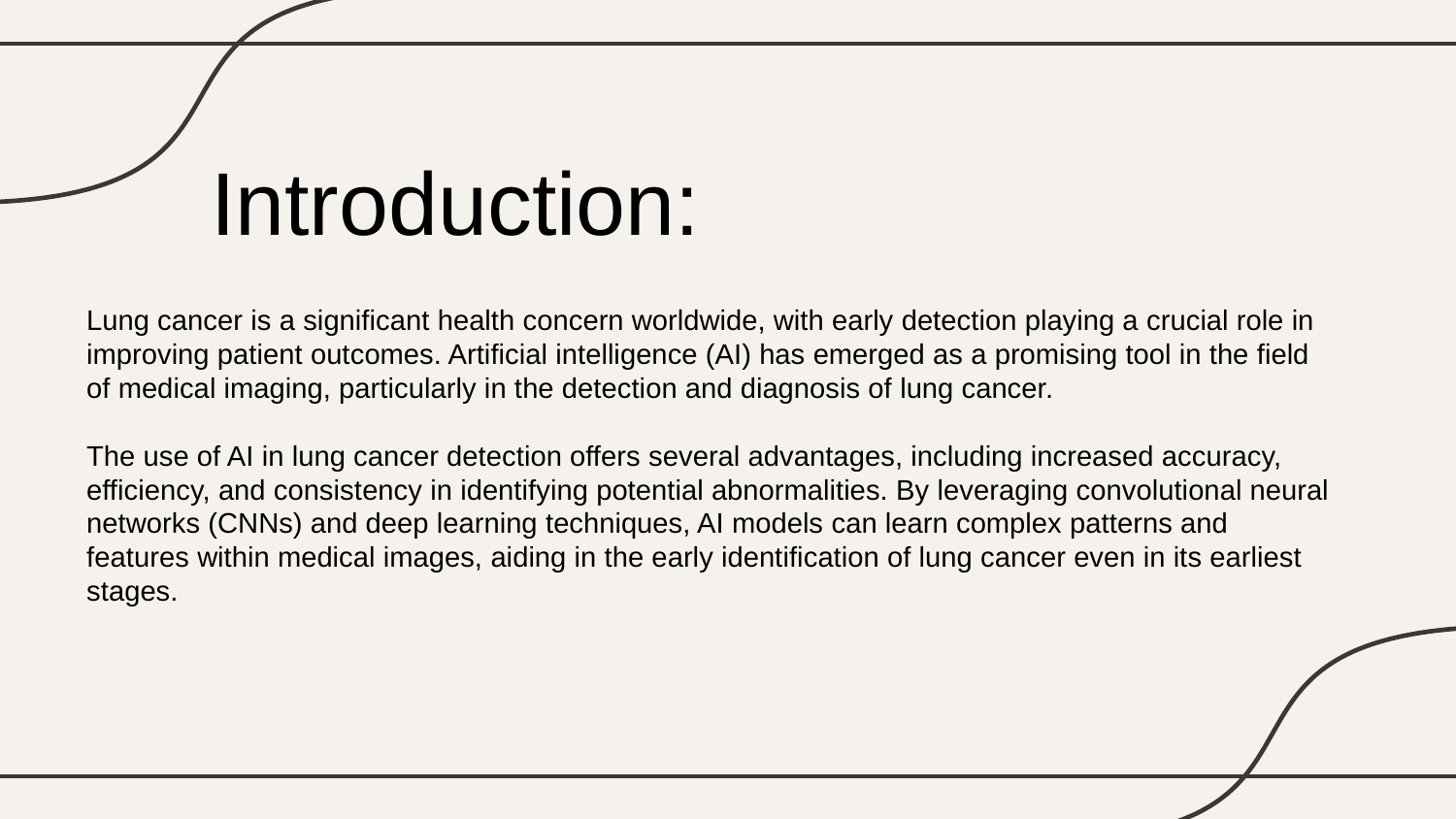

Introduction:
Lung cancer is a significant health concern worldwide, with early detection playing a crucial role in improving patient outcomes. Artificial intelligence (AI) has emerged as a promising tool in the field of medical imaging, particularly in the detection and diagnosis of lung cancer.

The use of AI in lung cancer detection offers several advantages, including increased accuracy, efficiency, and consistency in identifying potential abnormalities. By leveraging convolutional neural networks (CNNs) and deep learning techniques, AI models can learn complex patterns and features within medical images, aiding in the early identification of lung cancer even in its earliest stages.